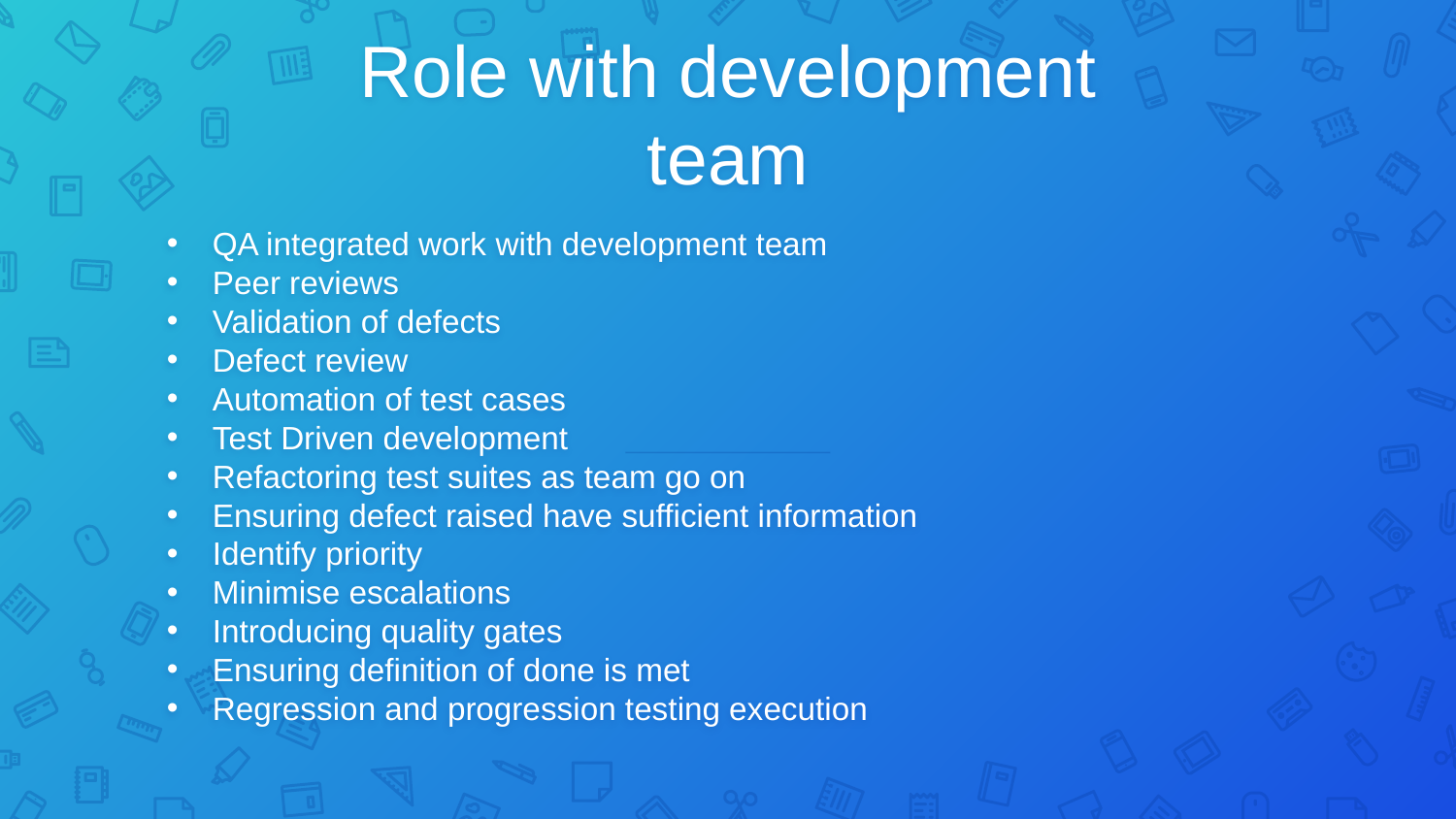

# Role with development team

QA integrated work with development team
Peer reviews
Validation of defects
Defect review
Automation of test cases
Test Driven development
Refactoring test suites as team go on
Ensuring defect raised have sufficient information
Identify priority
Minimise escalations
Introducing quality gates
Ensuring definition of done is met
Regression and progression testing execution